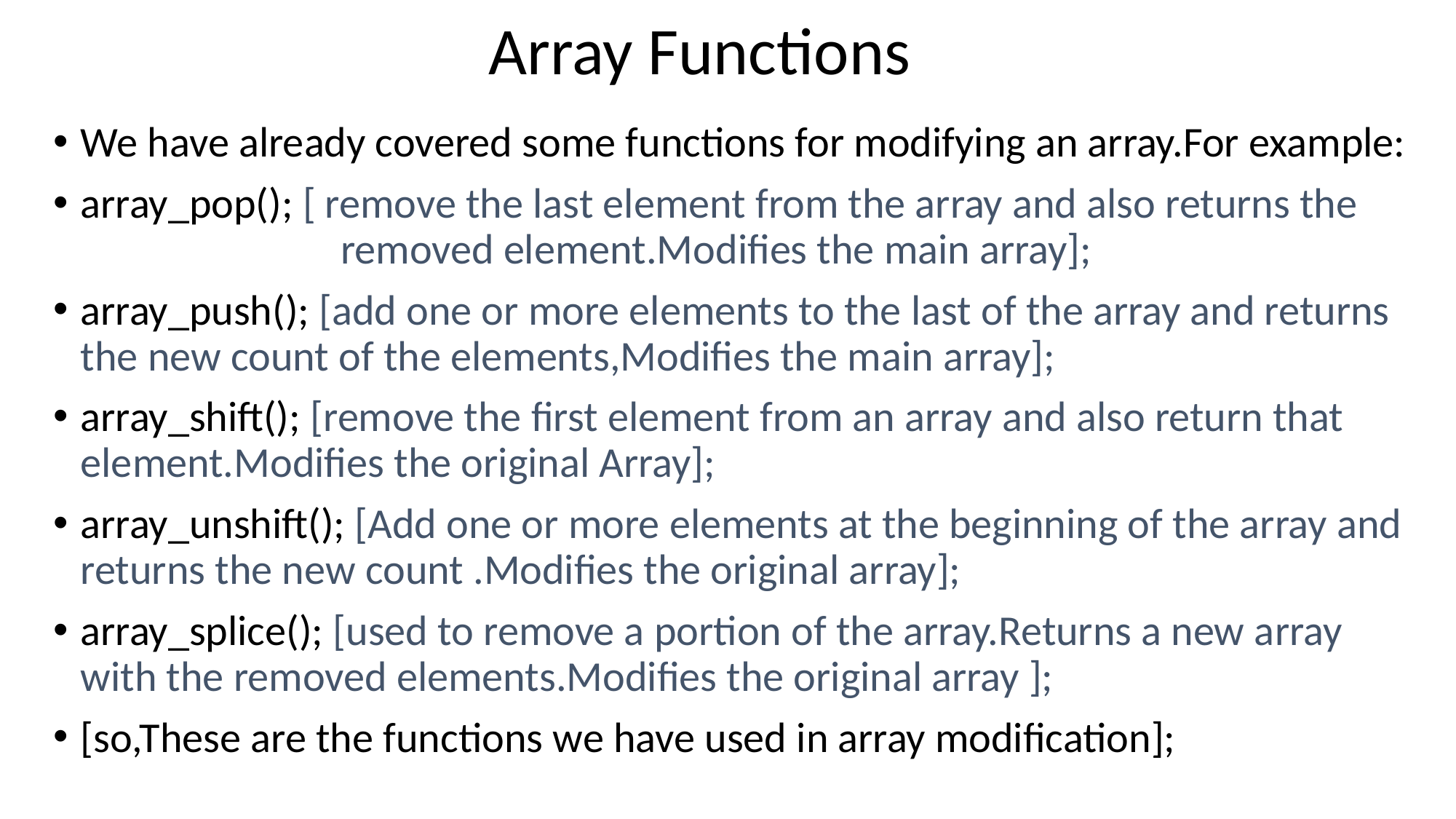

# Array Functions
We have already covered some functions for modifying an array.For example:
array_pop(); [ remove the last element from the array and also returns the                                 removed element.Modifies the main array];
array_push(); [add one or more elements to the last of the array and returns the new count of the elements,Modifies the main array];
array_shift(); [remove the first element from an array and also return that element.Modifies the original Array];
array_unshift(); [Add one or more elements at the beginning of the array and returns the new count .Modifies the original array];
array_splice(); [used to remove a portion of the array.Returns a new array with the removed elements.Modifies the original array ];
[so,These are the functions we have used in array modification];